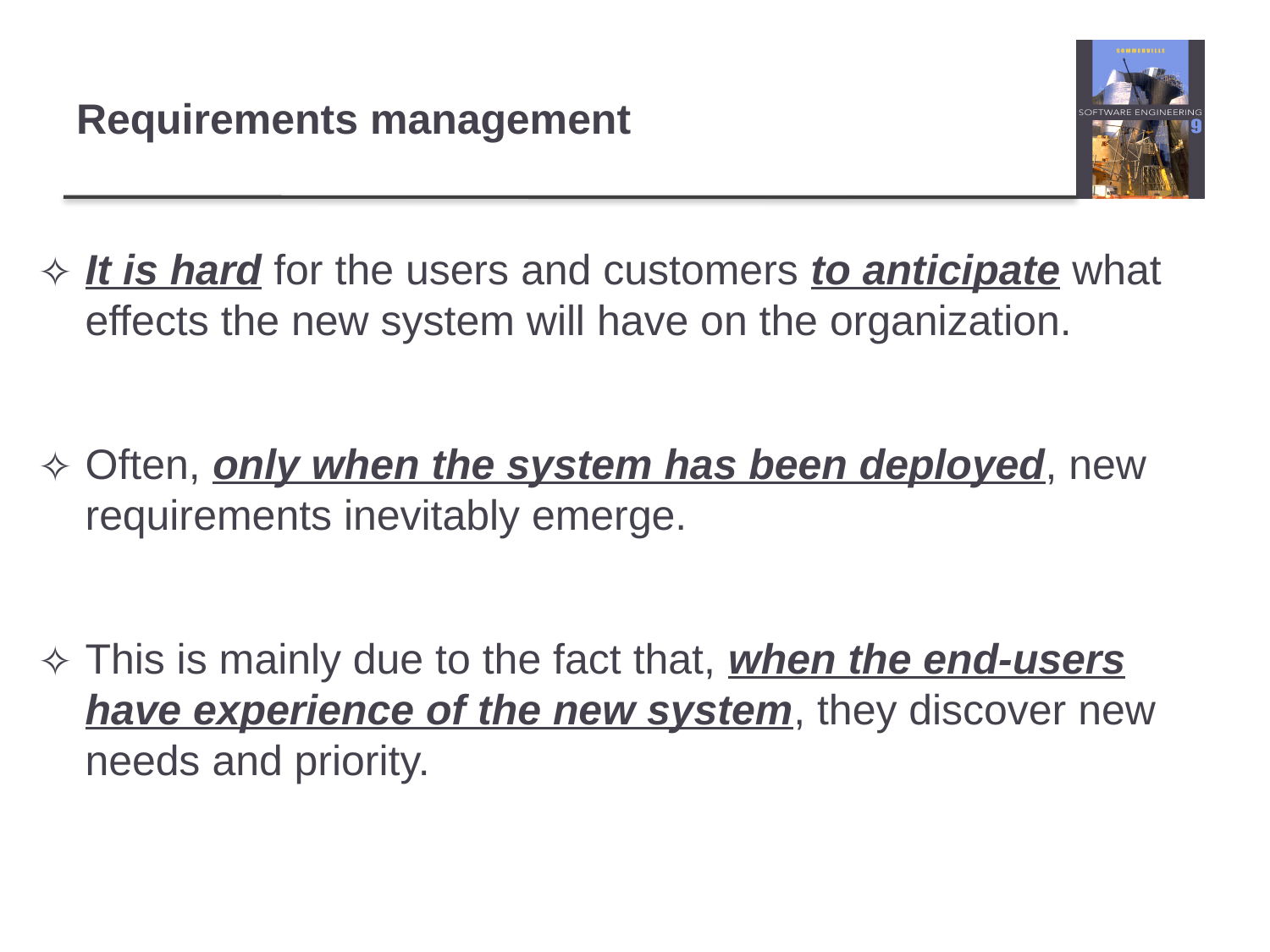

# Requirements management
It is hard for the users and customers to anticipate what effects the new system will have on the organization.

Often, only when the system has been deployed, new requirements inevitably emerge.

This is mainly due to the fact that, when the end-users have experience of the new system, they discover new needs and priority.